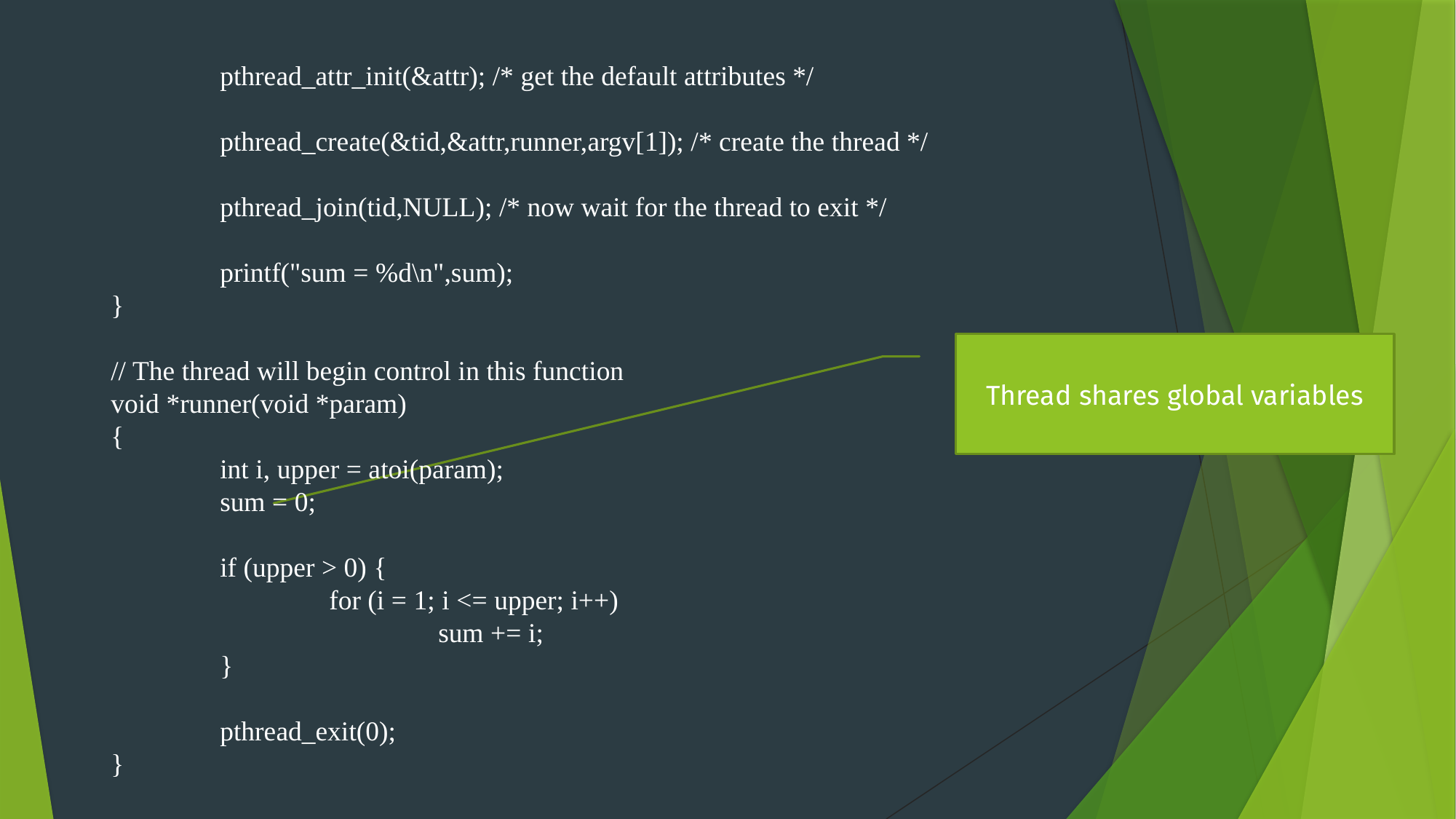

pthread_attr_init(&attr); /* get the default attributes */

	pthread_create(&tid,&attr,runner,argv[1]); /* create the thread */

	pthread_join(tid,NULL); /* now wait for the thread to exit */

	printf("sum = %d\n",sum);
}

// The thread will begin control in this function
void *runner(void *param)
{
	int i, upper = atoi(param);
	sum = 0;

	if (upper > 0) {
		for (i = 1; i <= upper; i++)
			sum += i;
	}

	pthread_exit(0);
}
Thread shares global variables